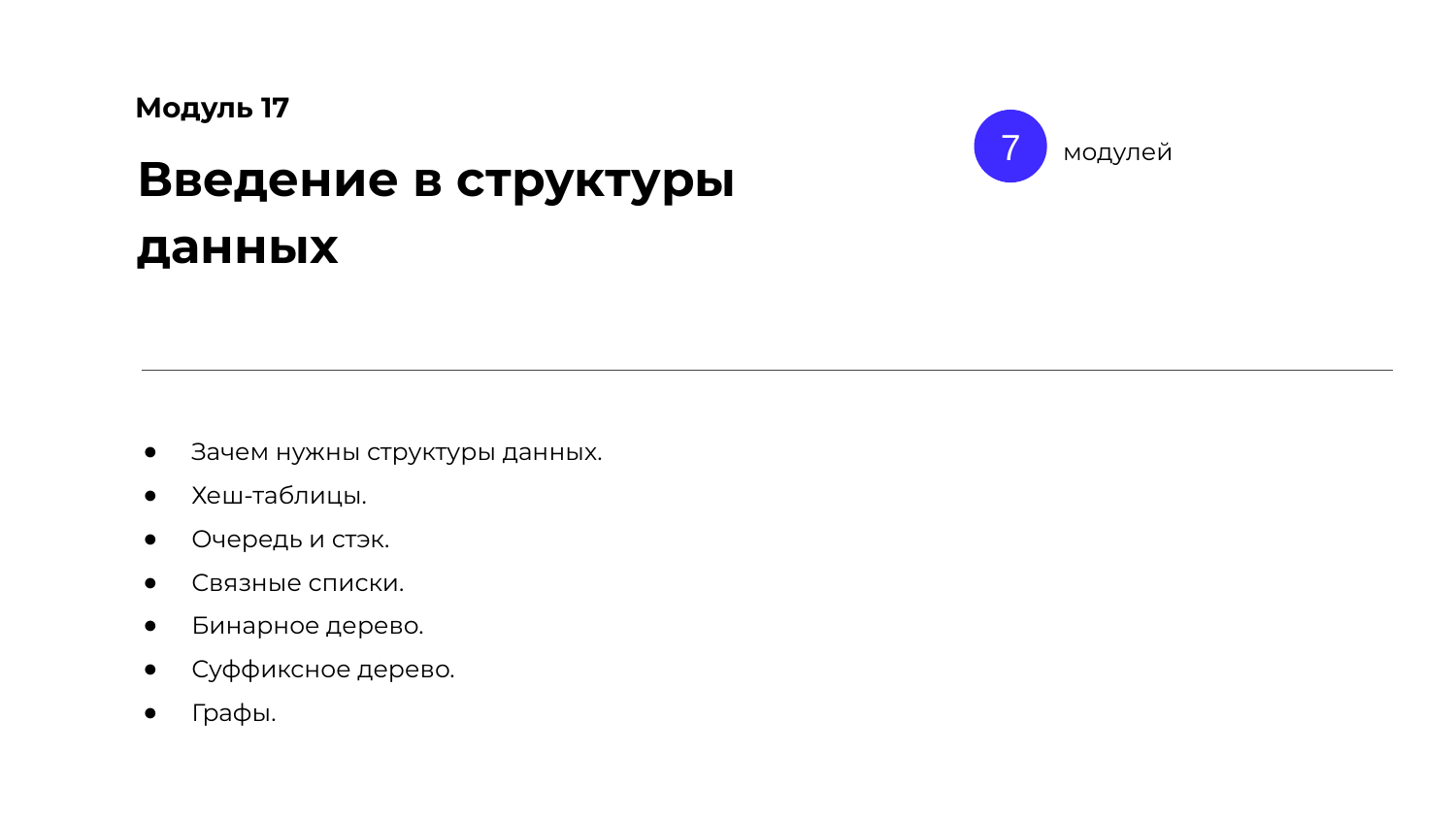

Модуль 17

7
модулей
Введение в структуры данных

Зачем нужны структуры данных.
Хеш-таблицы.
Очередь и стэк.
Связные списки.
Бинарное дерево.
Суффиксное дерево.
Графы.